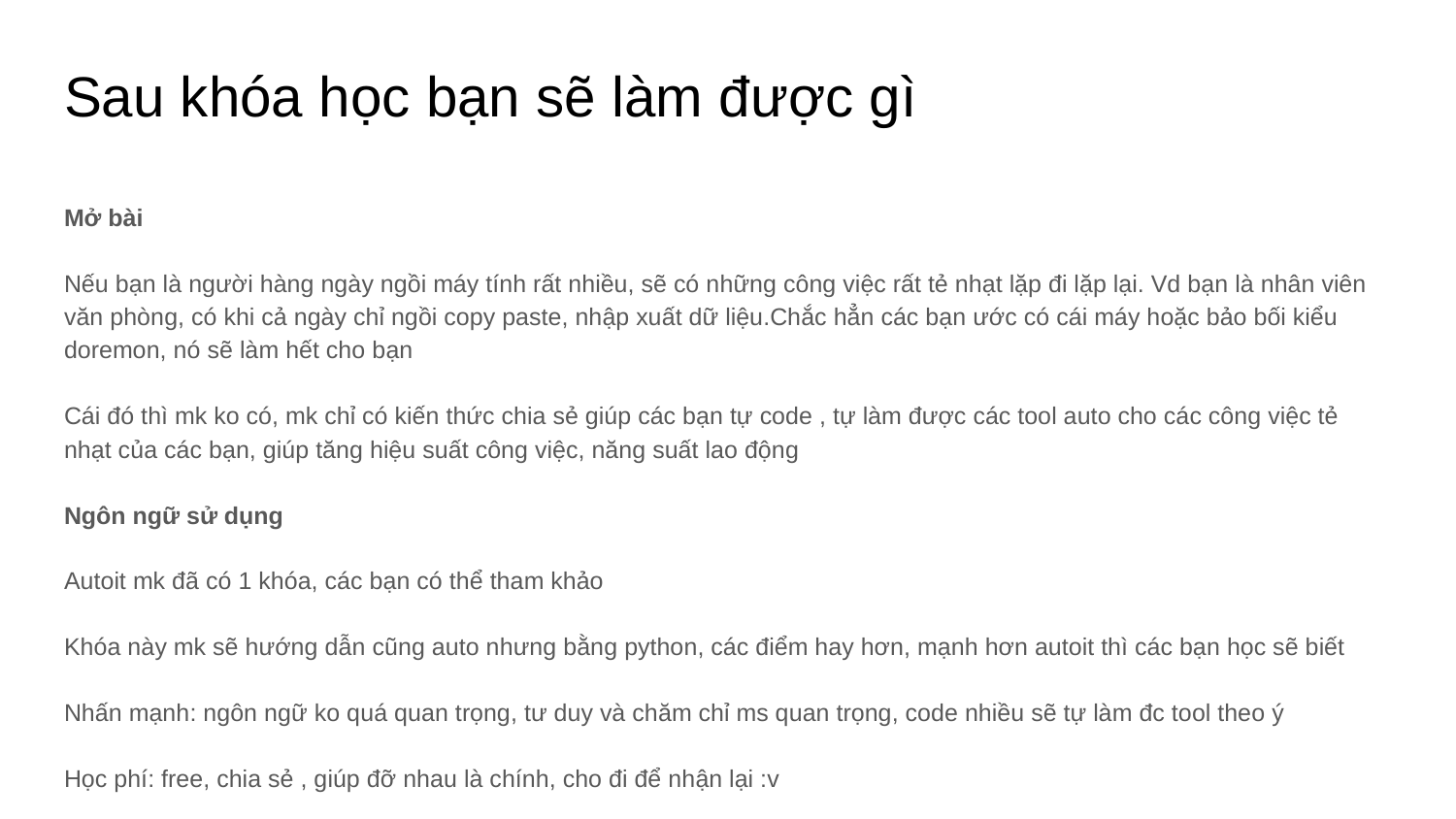

# Sau khóa học bạn sẽ làm được gì
Mở bài
Nếu bạn là người hàng ngày ngồi máy tính rất nhiều, sẽ có những công việc rất tẻ nhạt lặp đi lặp lại. Vd bạn là nhân viên văn phòng, có khi cả ngày chỉ ngồi copy paste, nhập xuất dữ liệu.Chắc hẳn các bạn ước có cái máy hoặc bảo bối kiểu doremon, nó sẽ làm hết cho bạn
Cái đó thì mk ko có, mk chỉ có kiến thức chia sẻ giúp các bạn tự code , tự làm được các tool auto cho các công việc tẻ nhạt của các bạn, giúp tăng hiệu suất công việc, năng suất lao động
Ngôn ngữ sử dụng
Autoit mk đã có 1 khóa, các bạn có thể tham khảo
Khóa này mk sẽ hướng dẫn cũng auto nhưng bằng python, các điểm hay hơn, mạnh hơn autoit thì các bạn học sẽ biết
Nhấn mạnh: ngôn ngữ ko quá quan trọng, tư duy và chăm chỉ ms quan trọng, code nhiều sẽ tự làm đc tool theo ý
Học phí: free, chia sẻ , giúp đỡ nhau là chính, cho đi để nhận lại :v